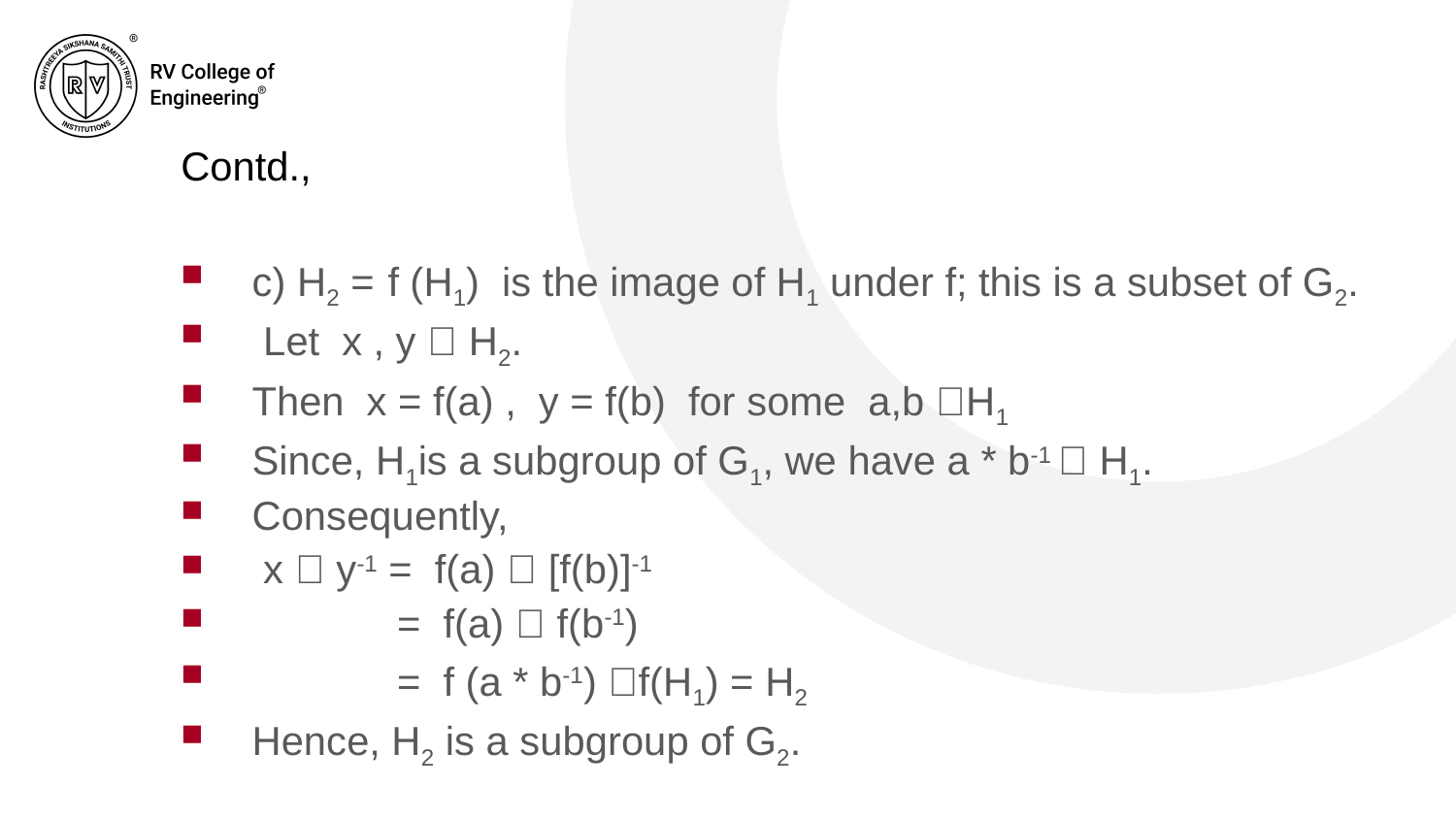

# Contd.,
c) H2 =  f (H1)  is the image of H1 under f; this is a subset of G2.
 Let  x , y ∈ H2.
Then  x = f(a) ,  y = f(b)  for some  a,b ∈H1
Since, H1is a subgroup of G1, we have a * b-1 ∈ H1.
Consequently,
 x ⊕ y-1 =  f(a) ⊕ [f(b)]-1
             =  f(a) ⊕ f(b-1)
             =  f (a * b-1) ∈f(H1) = H2
Hence, H2 is a subgroup of G2.